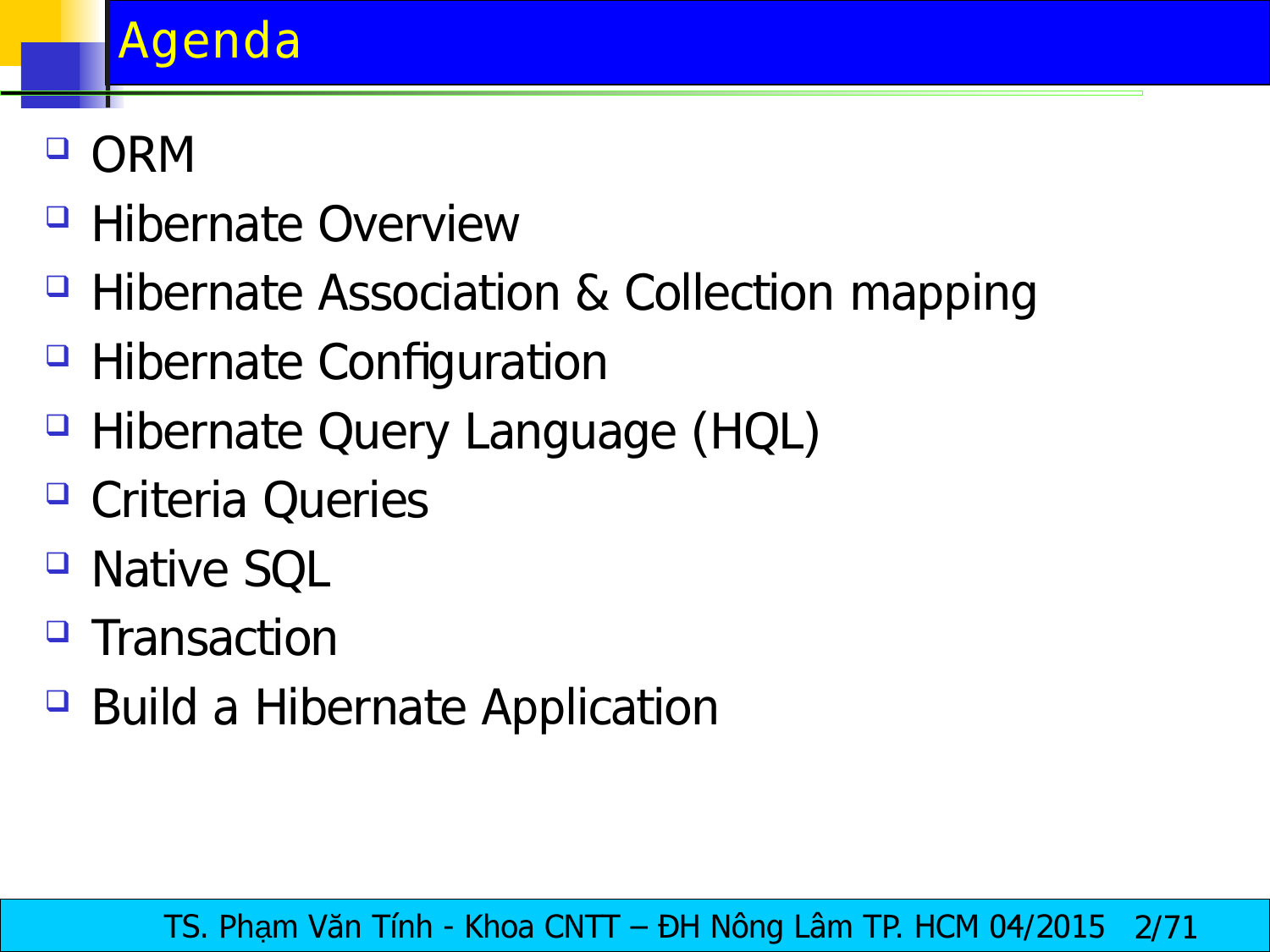

# Agenda
ORM
Hibernate Overview
Hibernate Association & Collection mapping
Hibernate Configuration
Hibernate Query Language (HQL)
Criteria Queries
Native SQL
Transaction
Build a Hibernate Application